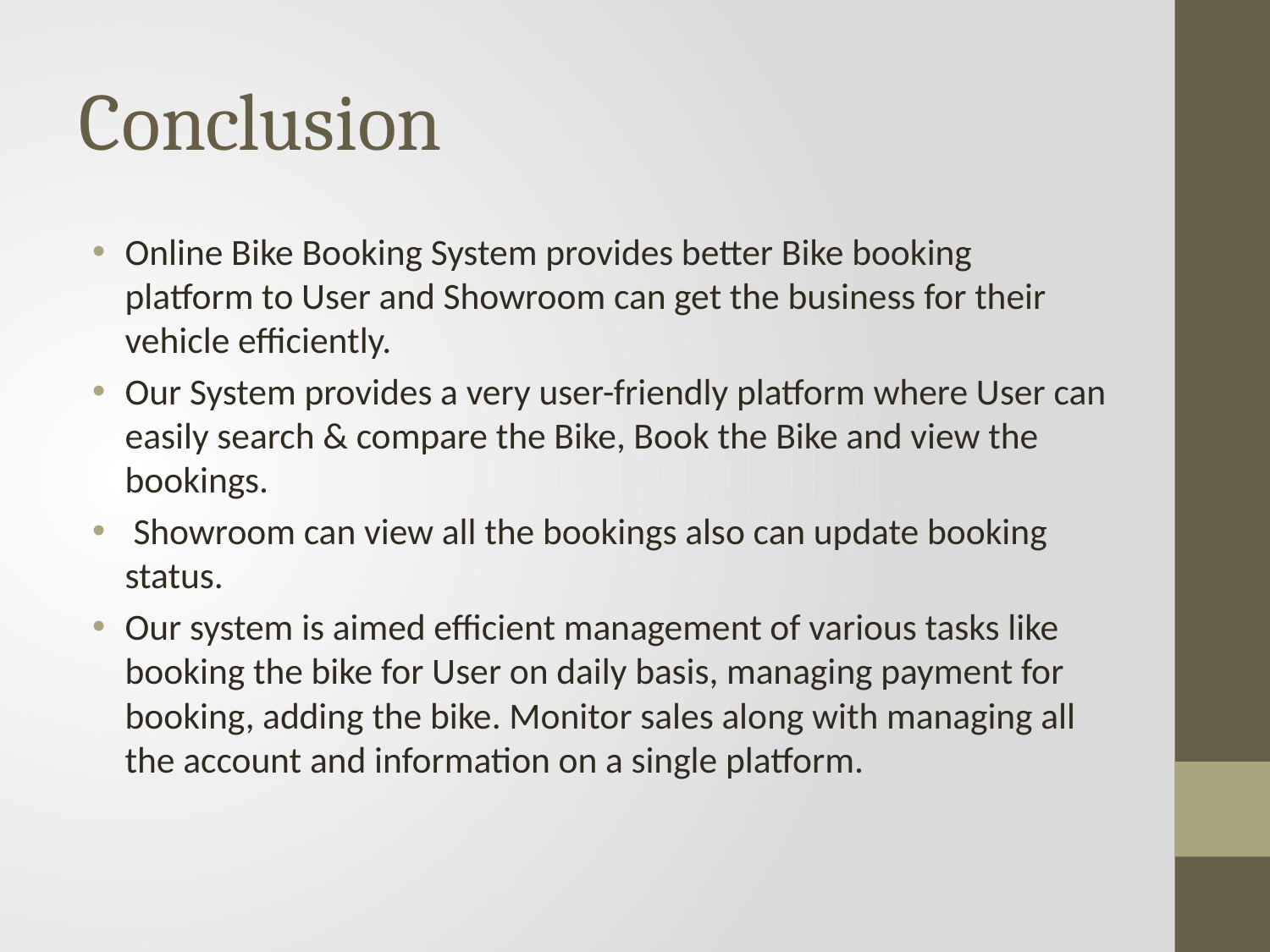

# Conclusion
Online Bike Booking System provides better Bike booking platform to User and Showroom can get the business for their vehicle efficiently.
Our System provides a very user-friendly platform where User can easily search & compare the Bike, Book the Bike and view the bookings.
 Showroom can view all the bookings also can update booking status.
Our system is aimed efficient management of various tasks like booking the bike for User on daily basis, managing payment for booking, adding the bike. Monitor sales along with managing all the account and information on a single platform.